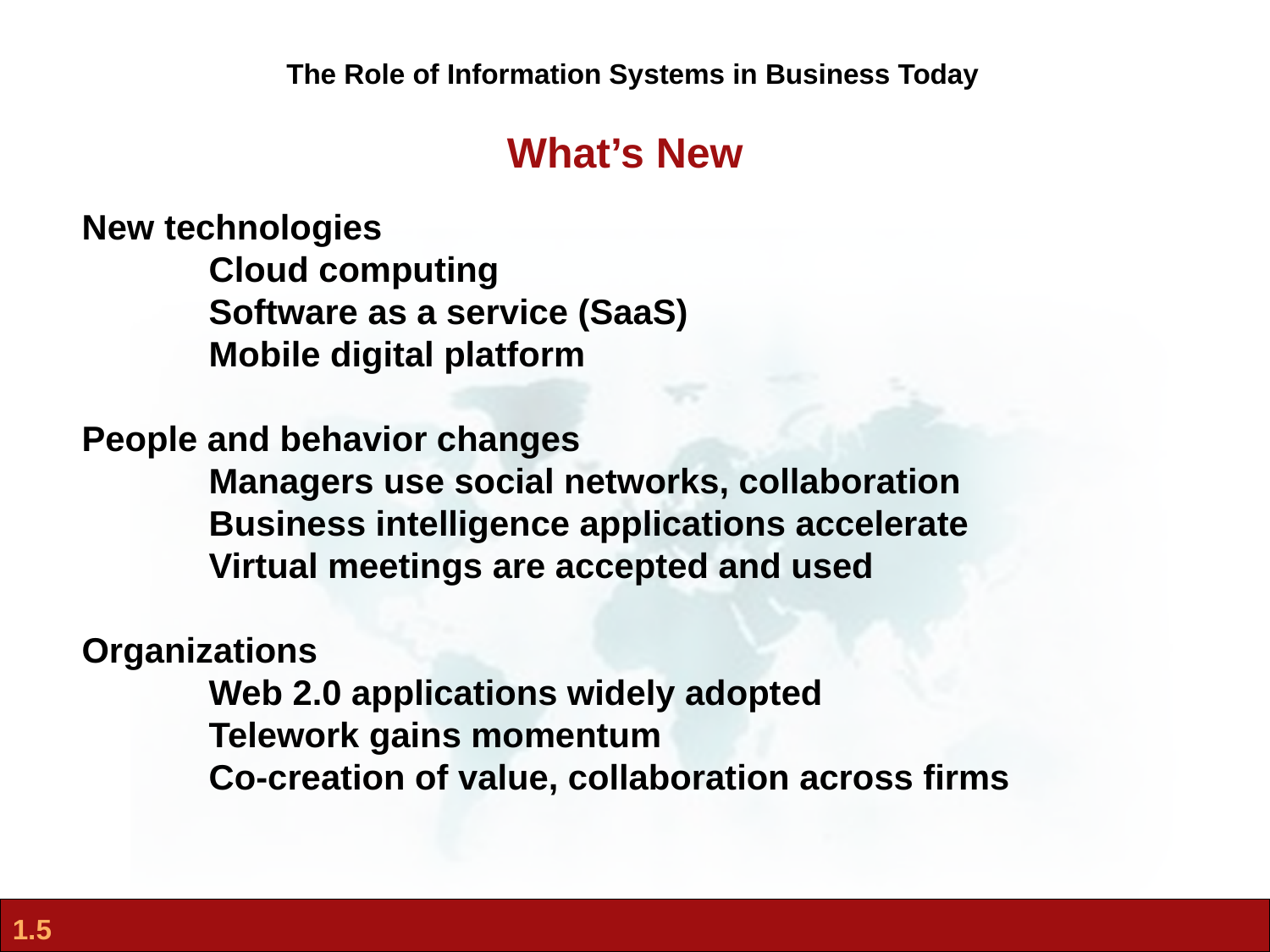

The Role of Information Systems in Business Today
What’s New
New technologies
	Cloud computing
	Software as a service (SaaS)
	Mobile digital platform

People and behavior changes
	Managers use social networks, collaboration
	Business intelligence applications accelerate
	Virtual meetings are accepted and used

Organizations
	Web 2.0 applications widely adopted
	Telework gains momentum
	Co-creation of value, collaboration across firms